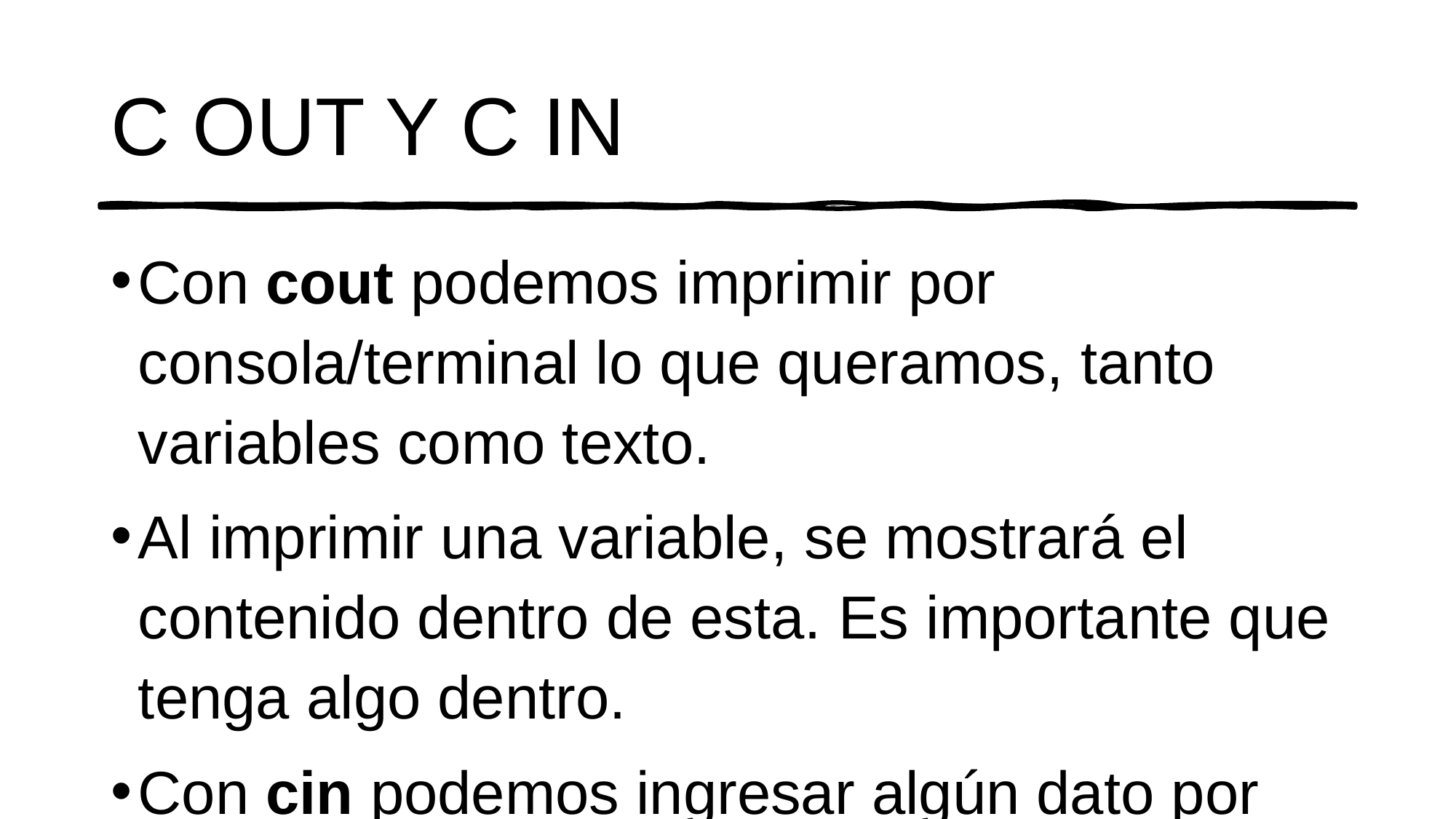

# C OUT Y C IN
Con cout podemos imprimir por consola/terminal lo que queramos, tanto variables como texto.
Al imprimir una variable, se mostrará el contenido dentro de esta. Es importante que tenga algo dentro.
Con cin podemos ingresar algún dato por terminal y guardarlo en su respectiva caja (cuidado con tipo de dato).